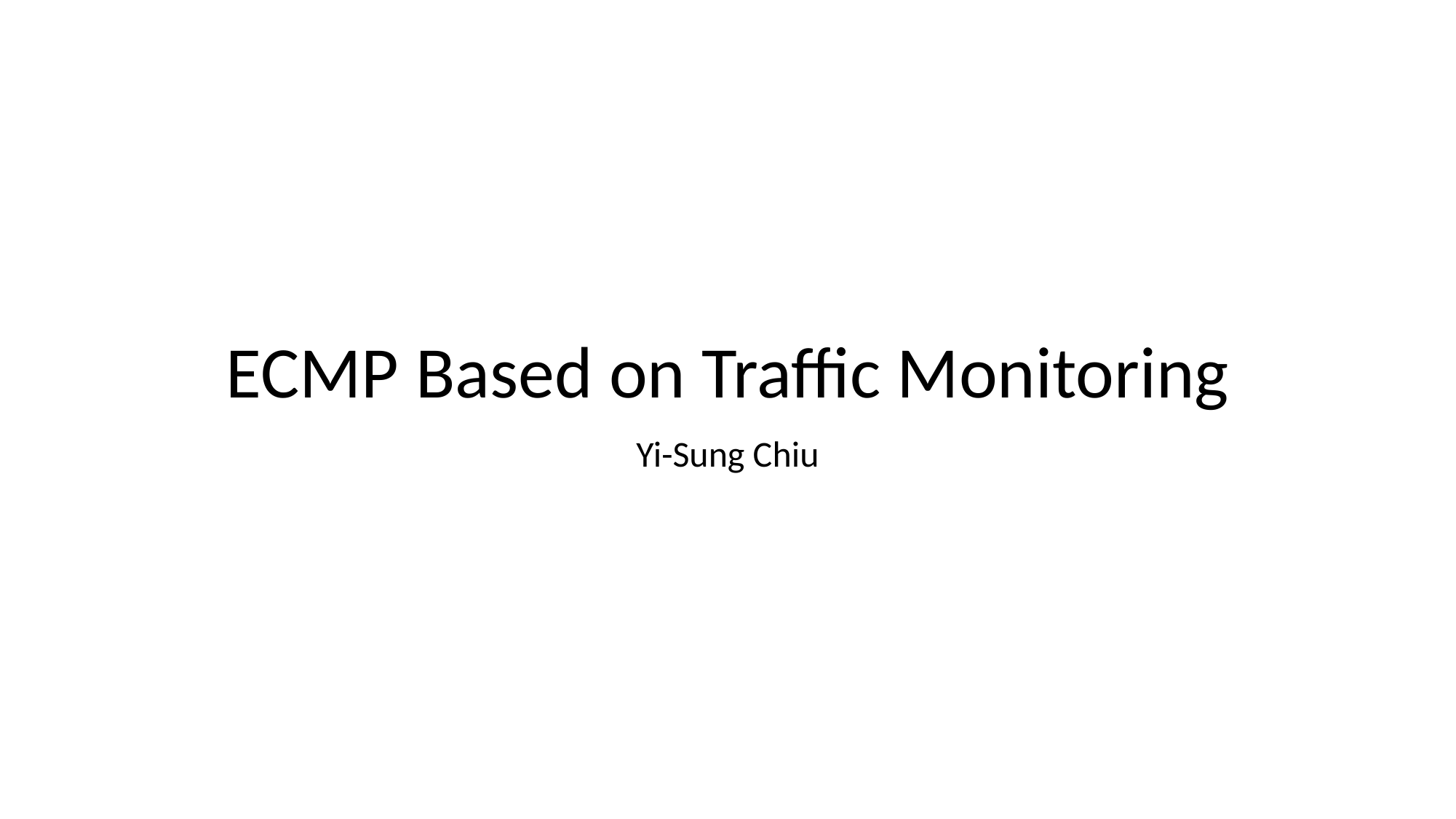

# ECMP Based on Traffic Monitoring
Yi-Sung Chiu